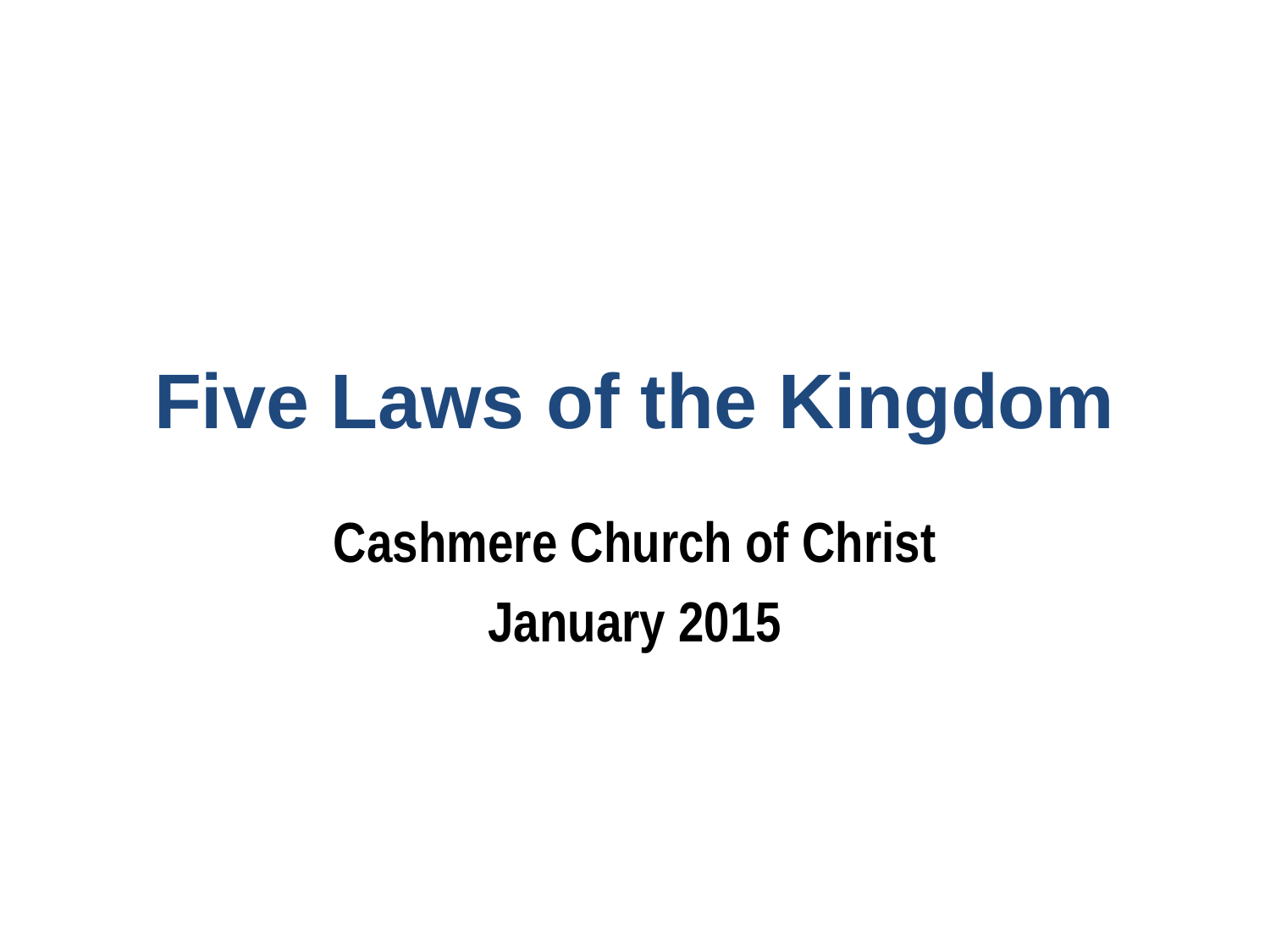

# Five Laws of the Kingdom
Cashmere Church of Christ
January 2015